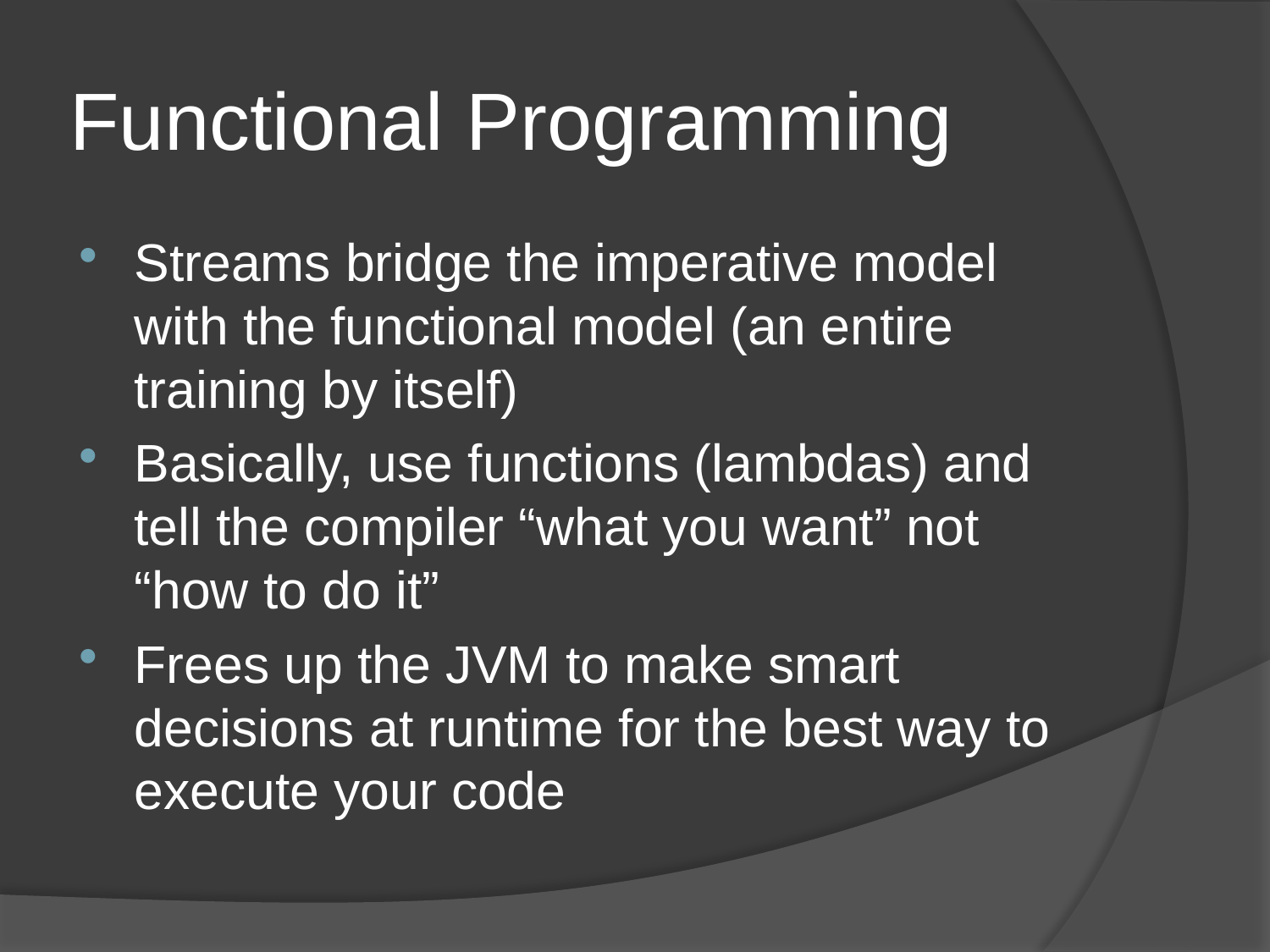

# Functional Programming
Streams bridge the imperative model with the functional model (an entire training by itself)
Basically, use functions (lambdas) and tell the compiler “what you want” not “how to do it”
Frees up the JVM to make smart decisions at runtime for the best way to execute your code